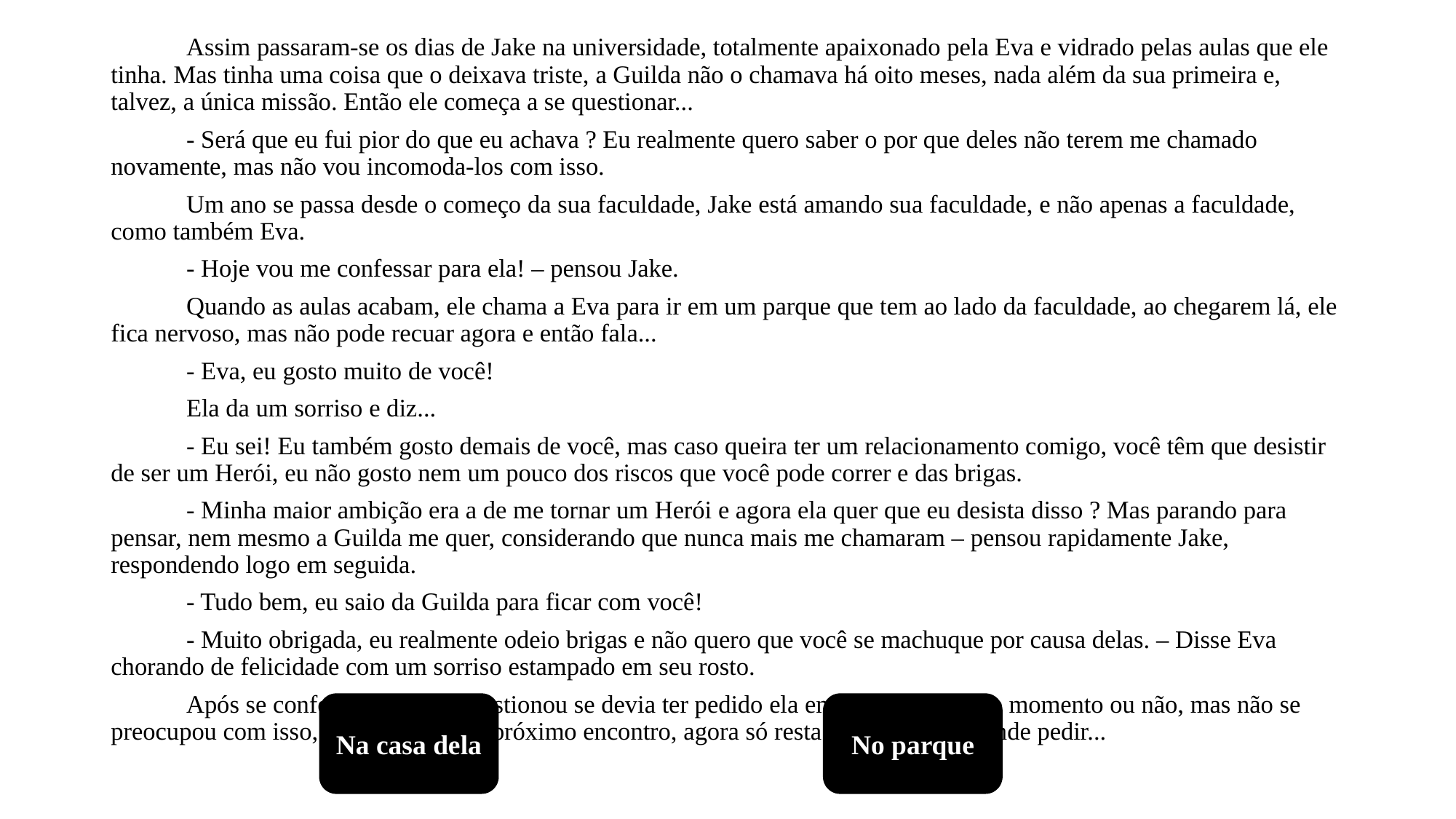

Assim passaram-se os dias de Jake na universidade, totalmente apaixonado pela Eva e vidrado pelas aulas que ele tinha. Mas tinha uma coisa que o deixava triste, a Guilda não o chamava há oito meses, nada além da sua primeira e, talvez, a única missão. Então ele começa a se questionar...
	- Será que eu fui pior do que eu achava ? Eu realmente quero saber o por que deles não terem me chamado novamente, mas não vou incomoda-los com isso.
	Um ano se passa desde o começo da sua faculdade, Jake está amando sua faculdade, e não apenas a faculdade, como também Eva.
	- Hoje vou me confessar para ela! – pensou Jake.
	Quando as aulas acabam, ele chama a Eva para ir em um parque que tem ao lado da faculdade, ao chegarem lá, ele fica nervoso, mas não pode recuar agora e então fala...
	- Eva, eu gosto muito de você!
	Ela da um sorriso e diz...
	- Eu sei! Eu também gosto demais de você, mas caso queira ter um relacionamento comigo, você têm que desistir de ser um Herói, eu não gosto nem um pouco dos riscos que você pode correr e das brigas.
	- Minha maior ambição era a de me tornar um Herói e agora ela quer que eu desista disso ? Mas parando para pensar, nem mesmo a Guilda me quer, considerando que nunca mais me chamaram – pensou rapidamente Jake, respondendo logo em seguida.
	- Tudo bem, eu saio da Guilda para ficar com você!
	- Muito obrigada, eu realmente odeio brigas e não quero que você se machuque por causa delas. – Disse Eva chorando de felicidade com um sorriso estampado em seu rosto.
	Após se confessar, Jake se questionou se devia ter pedido ela em namoro naquele momento ou não, mas não se preocupou com isso, já que pedirá no próximo encontro, agora só resta uma dúvida de onde pedir...

#
Na casa dela
No parque